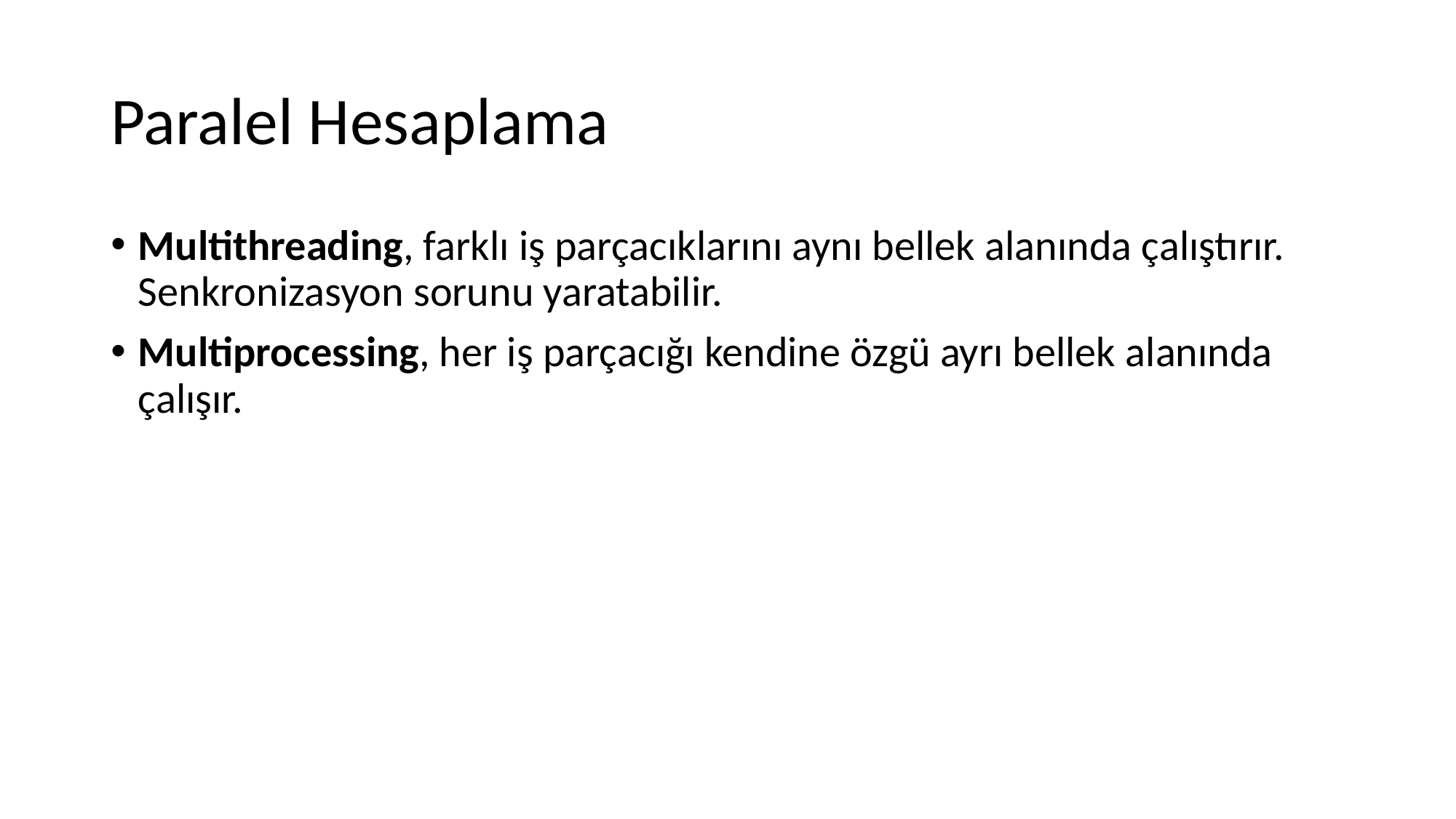

# Paralel Hesaplama
Multithreading, farklı iş parçacıklarını aynı bellek alanında çalıştırır. Senkronizasyon sorunu yaratabilir.
Multiprocessing, her iş parçacığı kendine özgü ayrı bellek alanında çalışır.